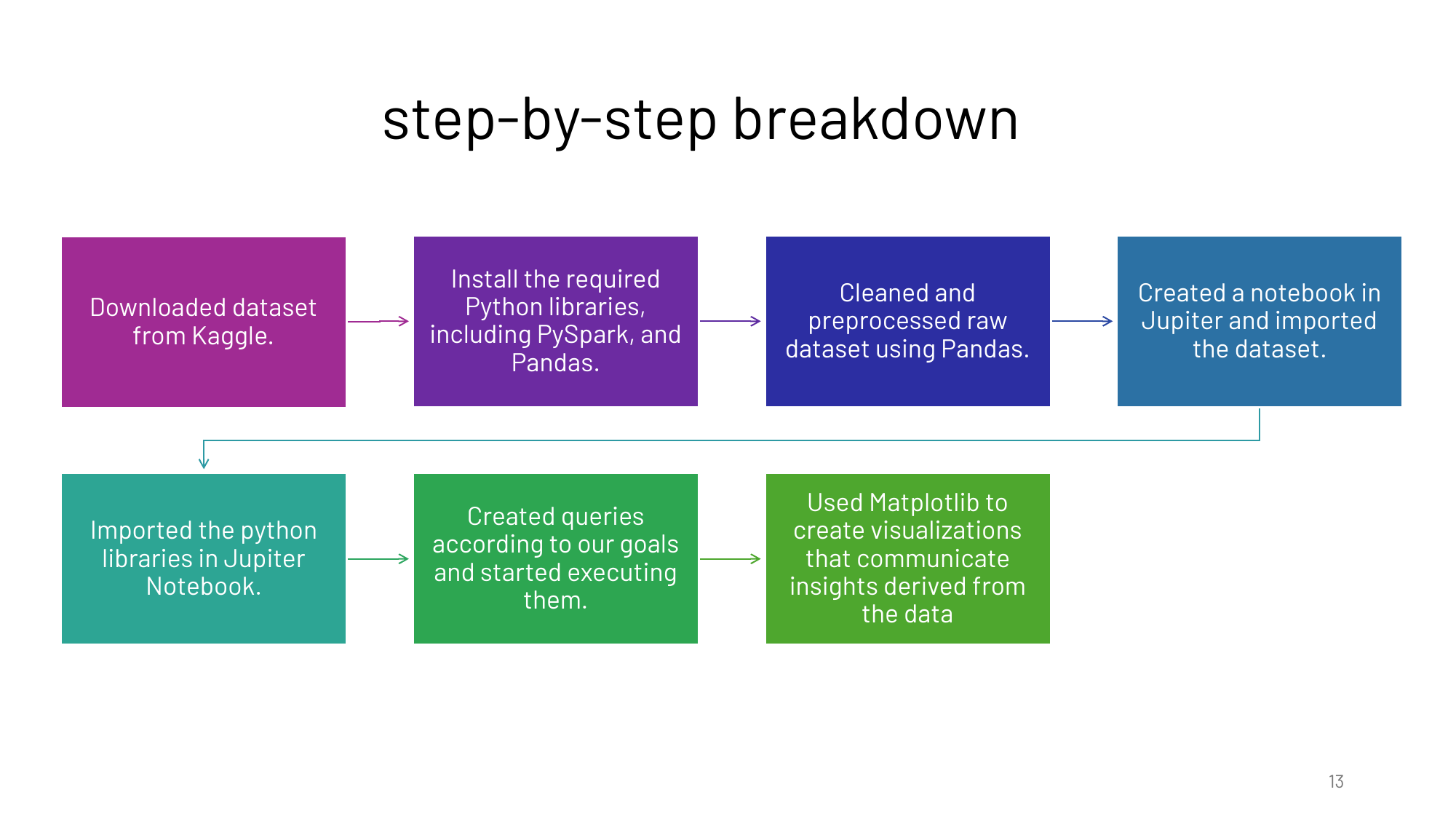

step-by-step breakdown
#

Downloaded dataset from Kaggle.

Install the required Python libraries, including PySpark, and Pandas.

Cleaned and preprocessed raw dataset using Pandas.

Created a notebook in Jupiter and imported the dataset.

Imported the python libraries in Jupiter Notebook.

Created queries according to our goals and started executing them.
Used Matplotlib to create visualizations that communicate insights derived from the data
13